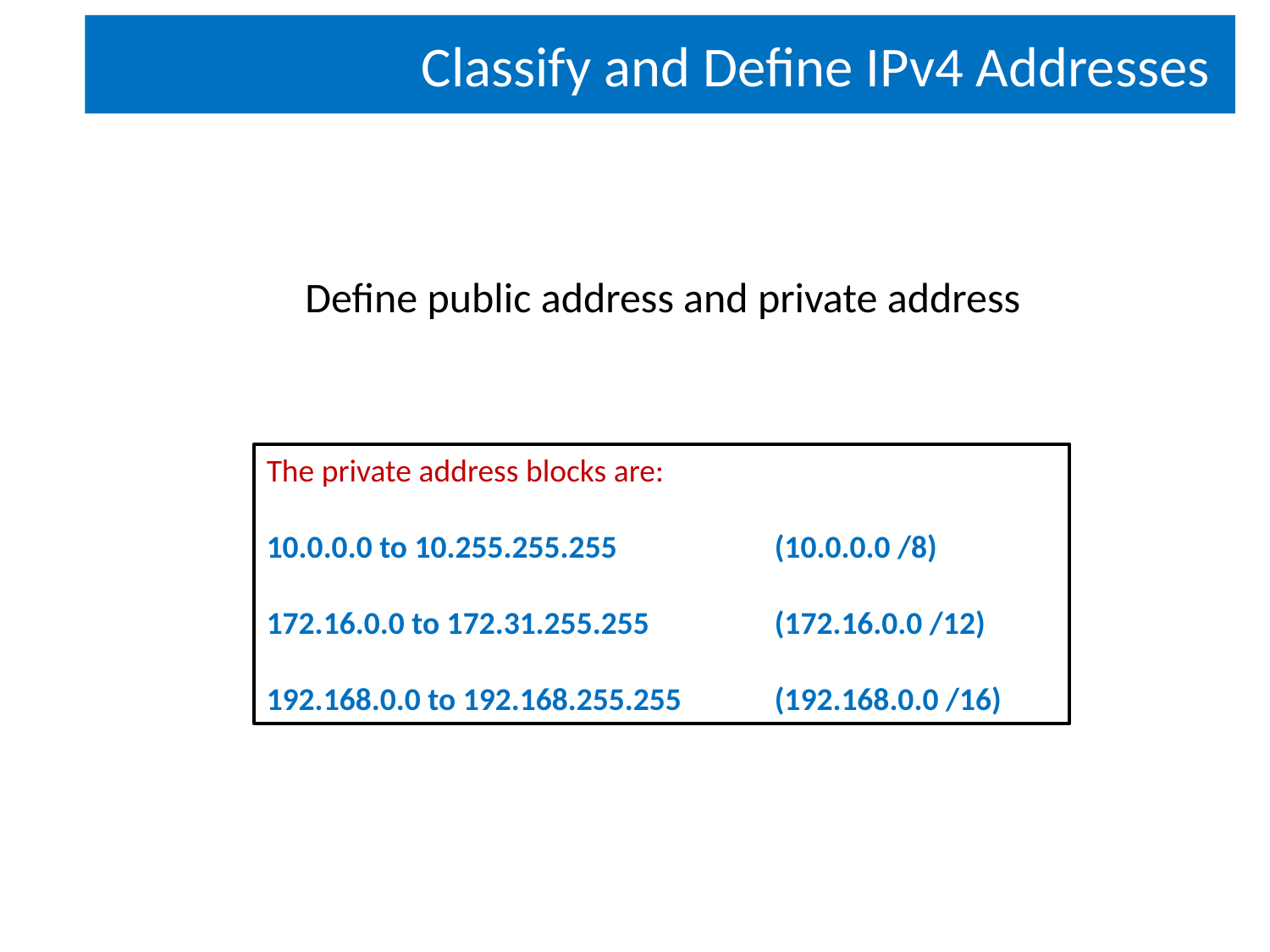

# Classify and Define IPv4 Addresses
Define public address and private address
The private address blocks are:

10.0.0.0 to 10.255.255.255 		(10.0.0.0 /8)

172.16.0.0 to 172.31.255.255 	(172.16.0.0 /12)

192.168.0.0 to 192.168.255.255	(192.168.0.0 /16)